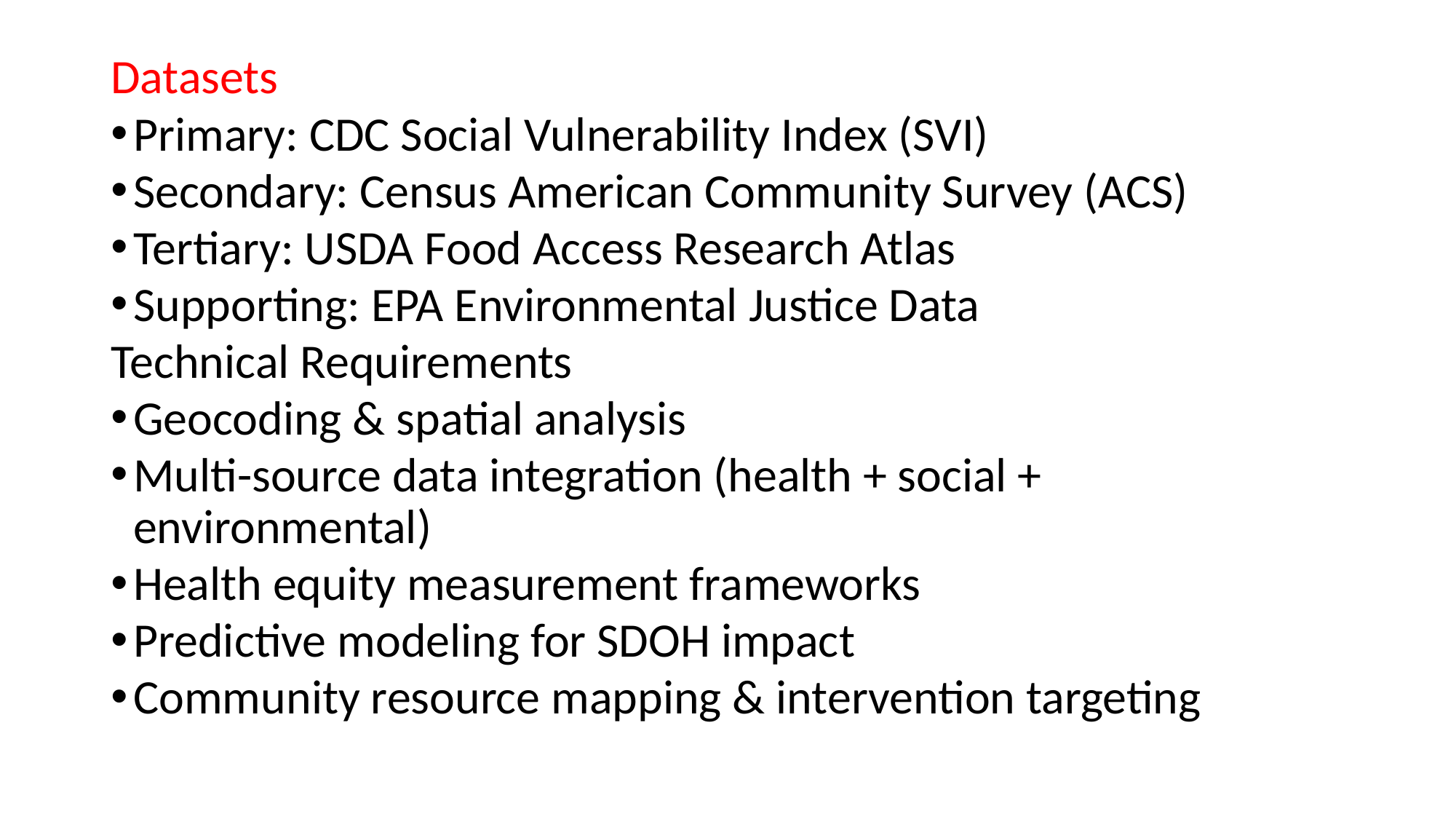

Datasets
Primary: CDC Social Vulnerability Index (SVI)
Secondary: Census American Community Survey (ACS)
Tertiary: USDA Food Access Research Atlas
Supporting: EPA Environmental Justice Data
Technical Requirements
Geocoding & spatial analysis
Multi-source data integration (health + social + environmental)
Health equity measurement frameworks
Predictive modeling for SDOH impact
Community resource mapping & intervention targeting